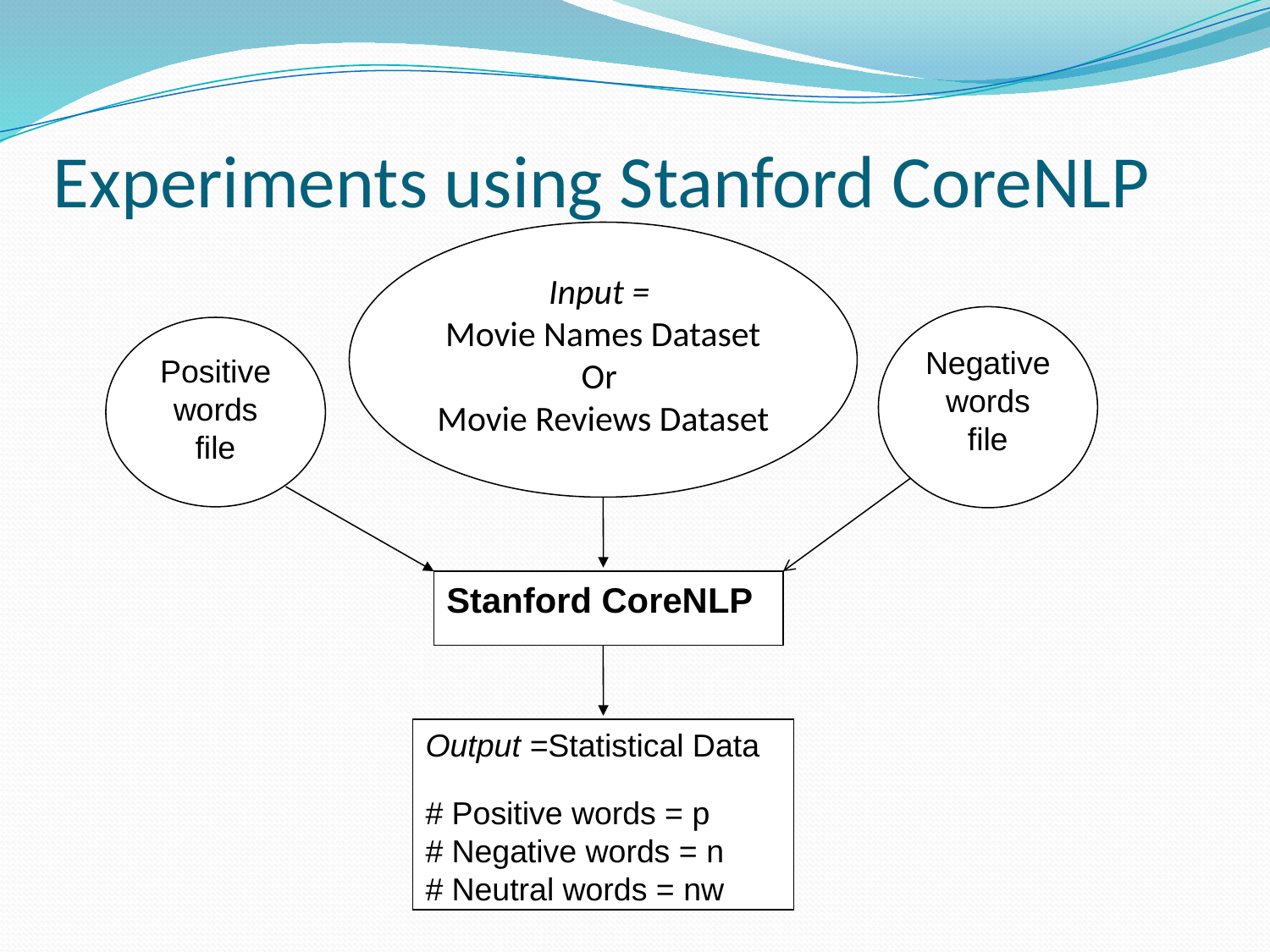

# Experiments using Stanford CoreNLP
Input =
Movie Names Dataset
Or
Movie Reviews Dataset
Negative words file
Positive words file

Stanford CoreNLP

Output =Statistical Data
# Positive words = p
# Negative words = n
# Neutral words = nw